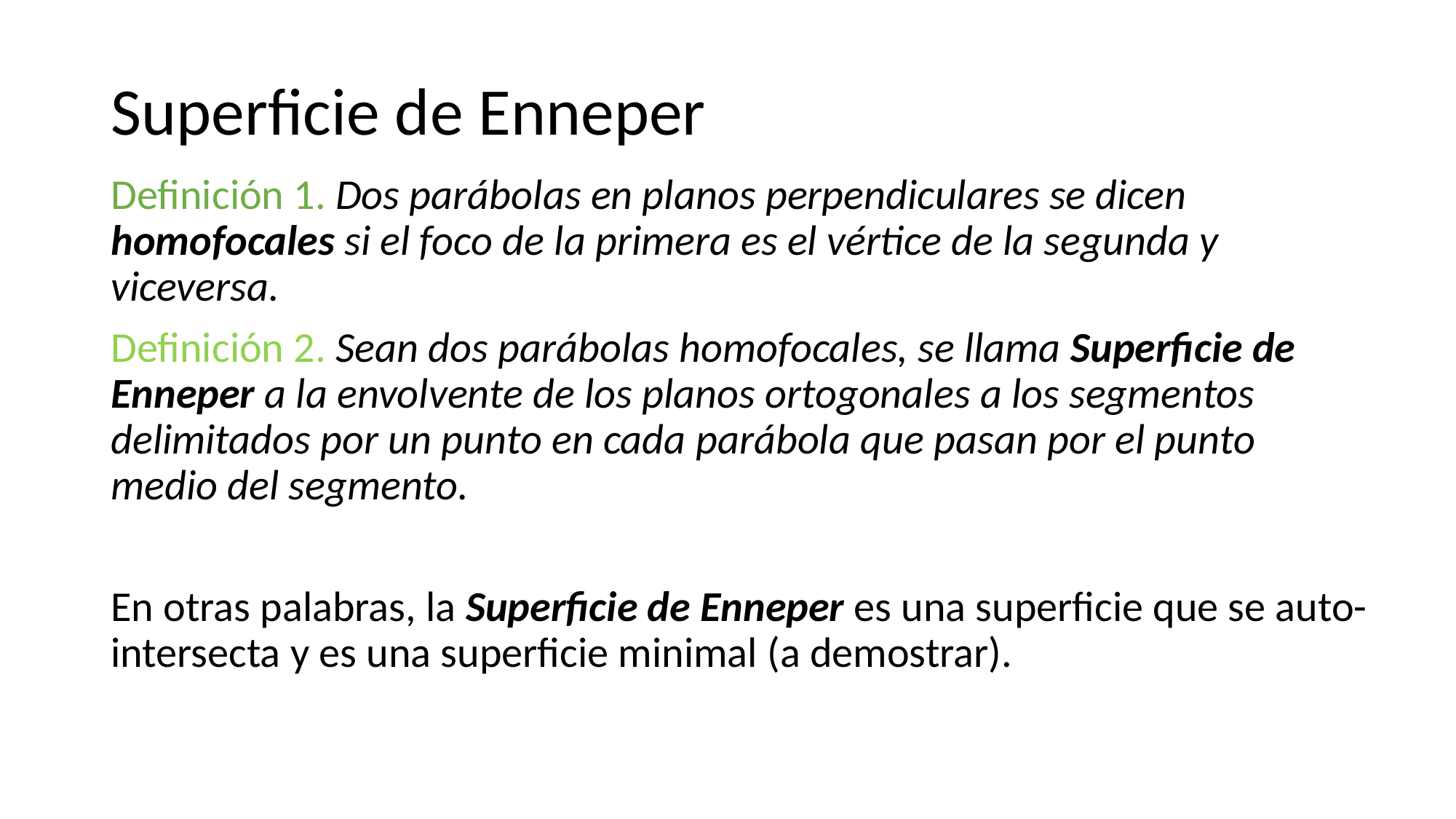

# Superficie de Enneper
Definición 1. Dos parábolas en planos perpendiculares se dicen homofocales si el foco de la primera es el vértice de la segunda y viceversa.
Definición 2. Sean dos parábolas homofocales, se llama Superficie de Enneper a la envolvente de los planos ortogonales a los segmentos delimitados por un punto en cada parábola que pasan por el punto medio del segmento.

En otras palabras, la Superficie de Enneper es una superficie que se auto-intersecta y es una superficie minimal (a demostrar).